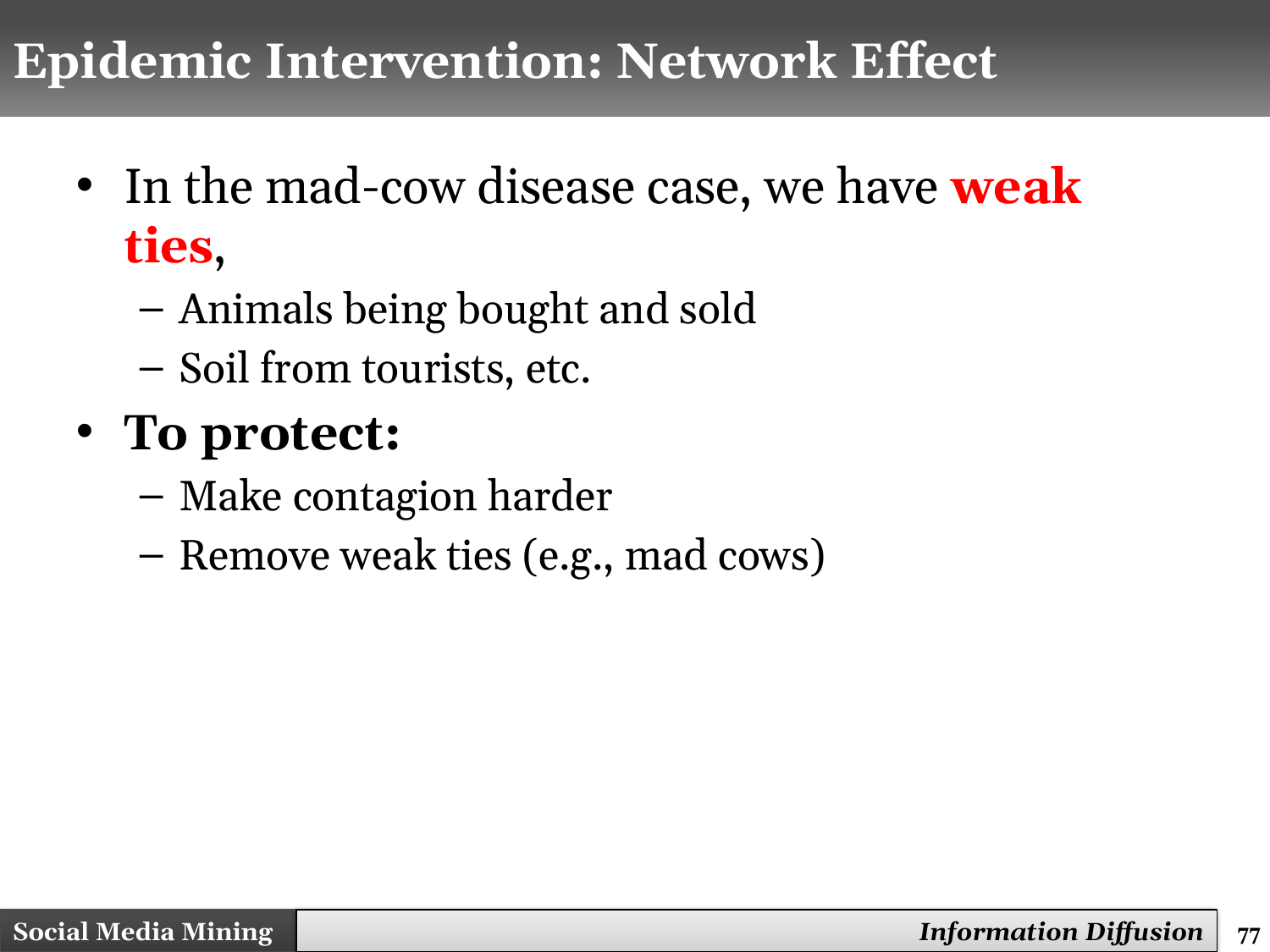

# Epidemic Intervention: Network Effect
In the mad-cow disease case, we have weak ties,
Animals being bought and sold
Soil from tourists, etc.
To protect:
Make contagion harder
Remove weak ties (e.g., mad cows)